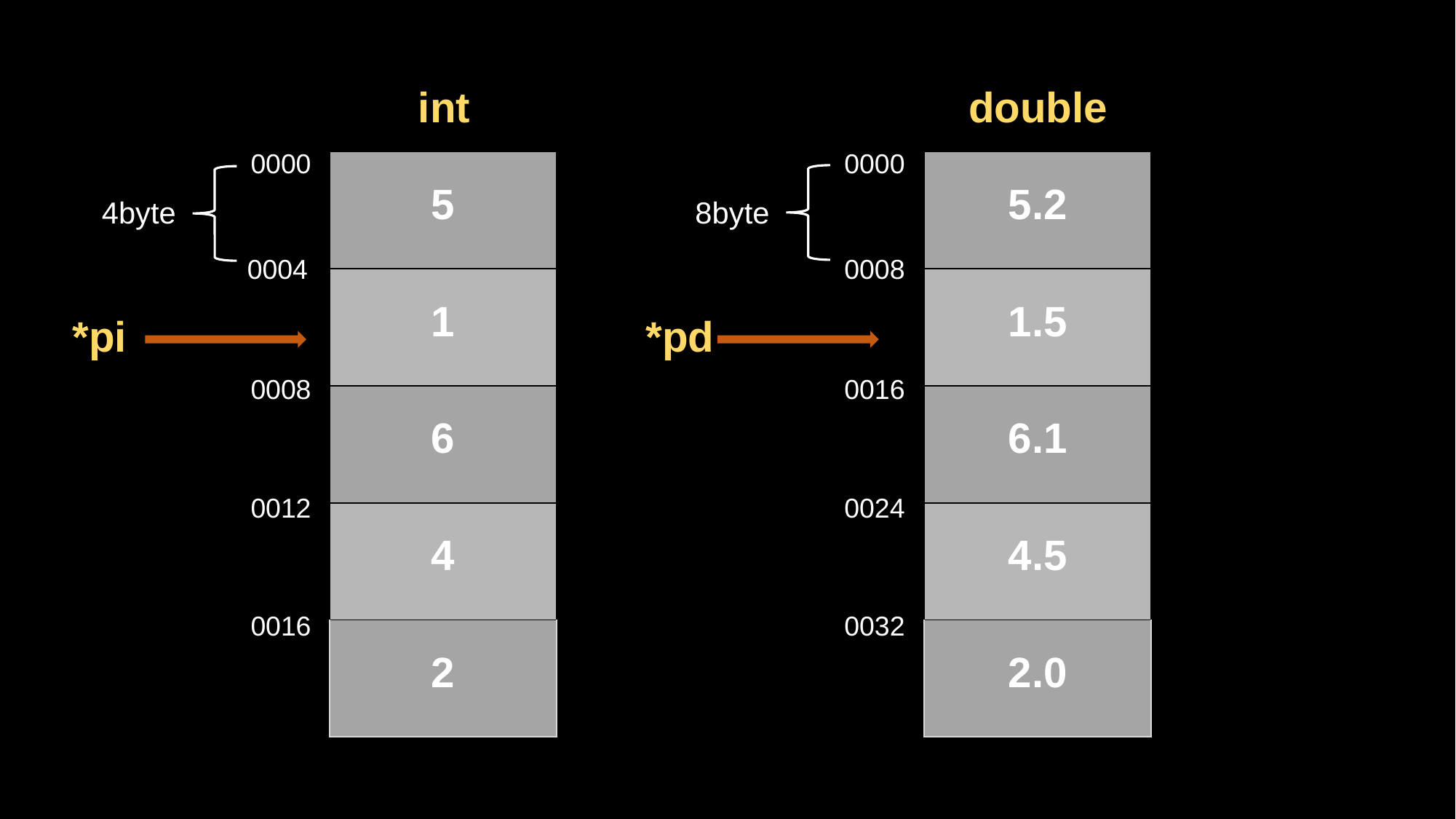

#
int
double
0000
0000
| 5 |
| --- |
| 1 |
| 6 |
| 4 |
| 2 |
| 5.2 |
| --- |
| 1.5 |
| 6.1 |
| 4.5 |
| 2.0 |

4byte
8byte
0004
0008
*pi
*pd

0008
0016
0012
0024
0016
0032